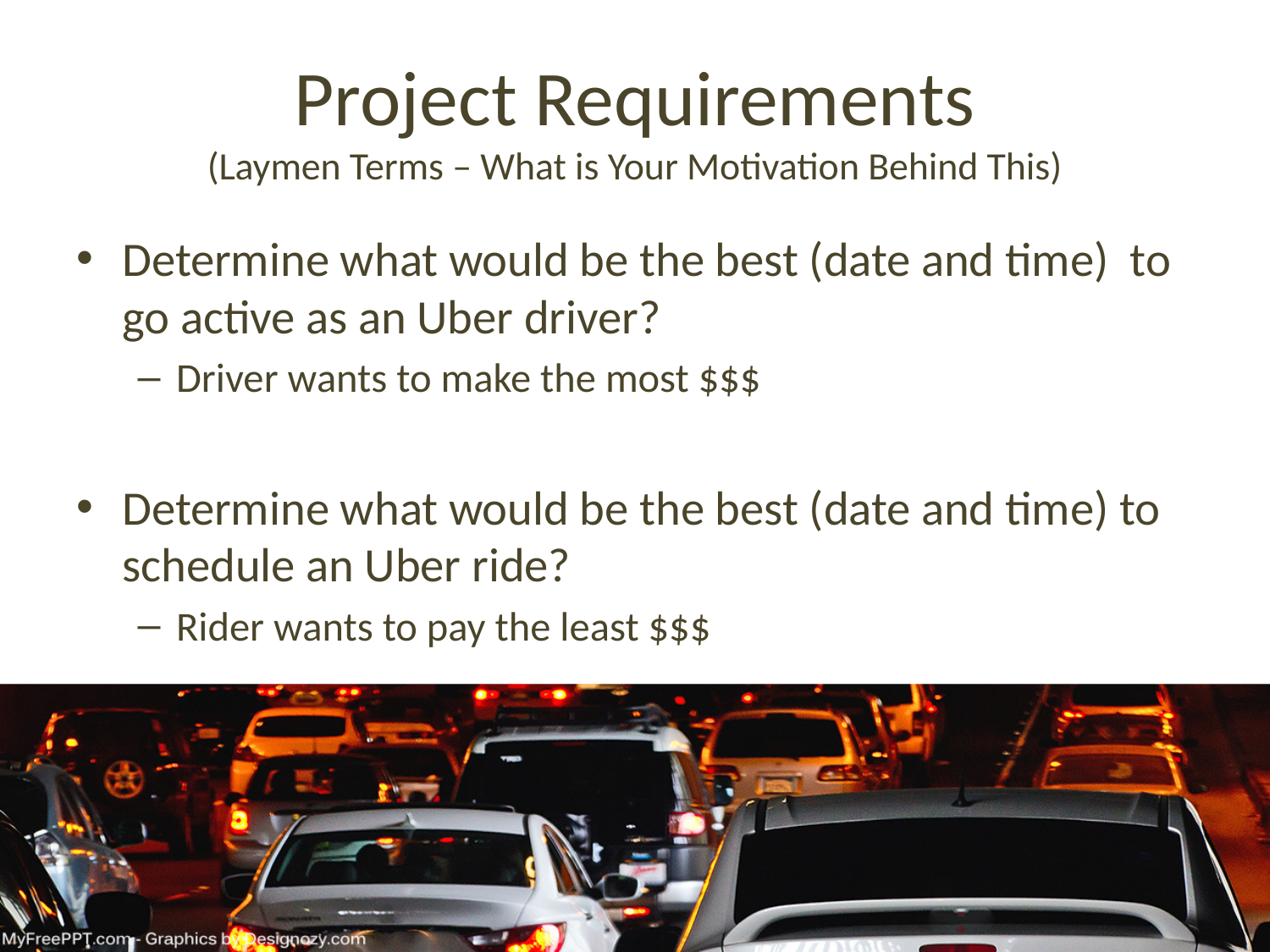

# Project Requirements (Laymen Terms – What is Your Motivation Behind This)
Determine what would be the best (date and time)  to go active as an Uber driver?
Driver wants to make the most $$$

Determine what would be the best (date and time) to schedule an Uber ride?
Rider wants to pay the least $$$